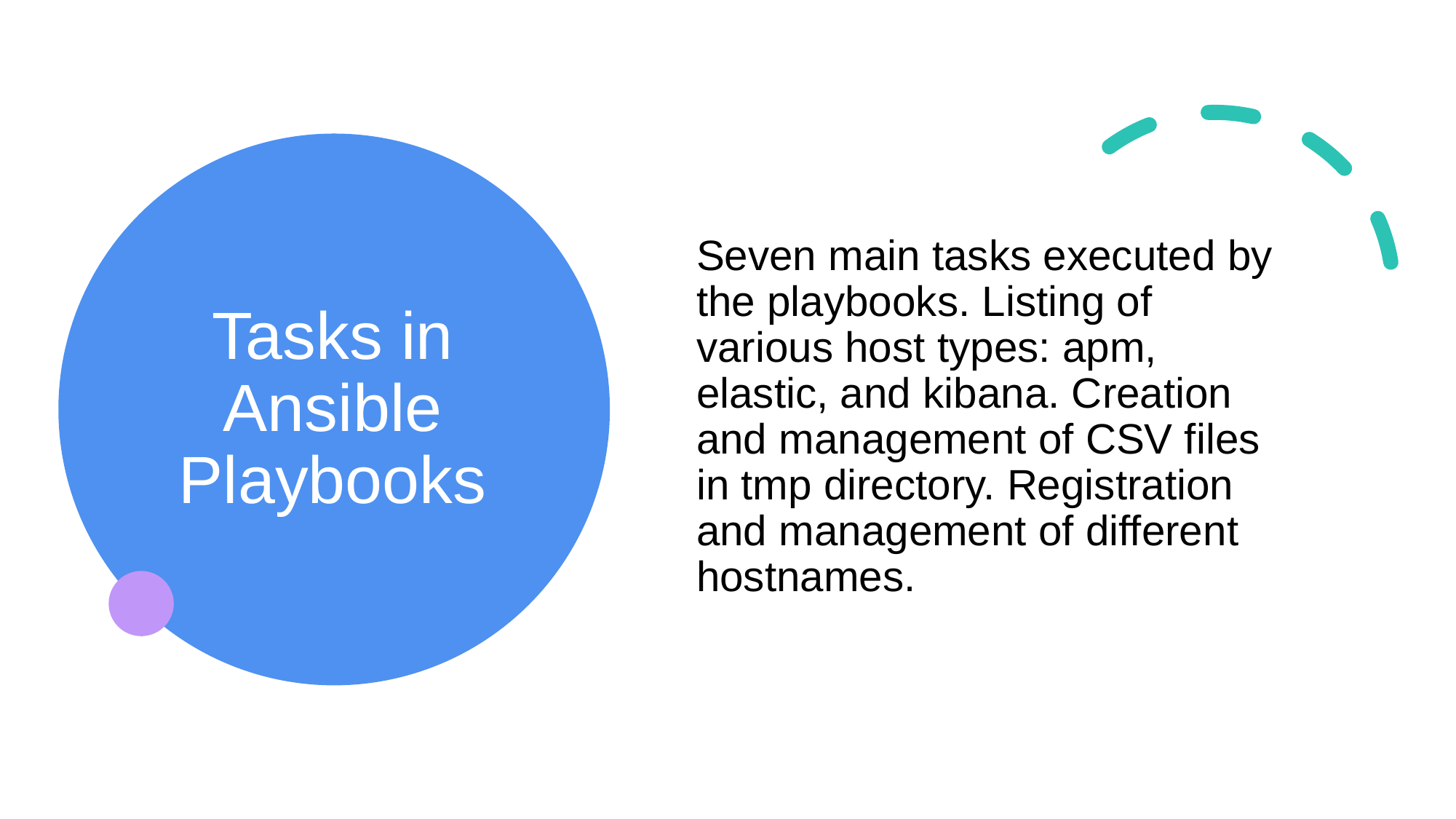

# Tasks in Ansible Playbooks
Seven main tasks executed by the playbooks. Listing of various host types: apm, elastic, and kibana. Creation and management of CSV files in tmp directory. Registration and management of different hostnames.